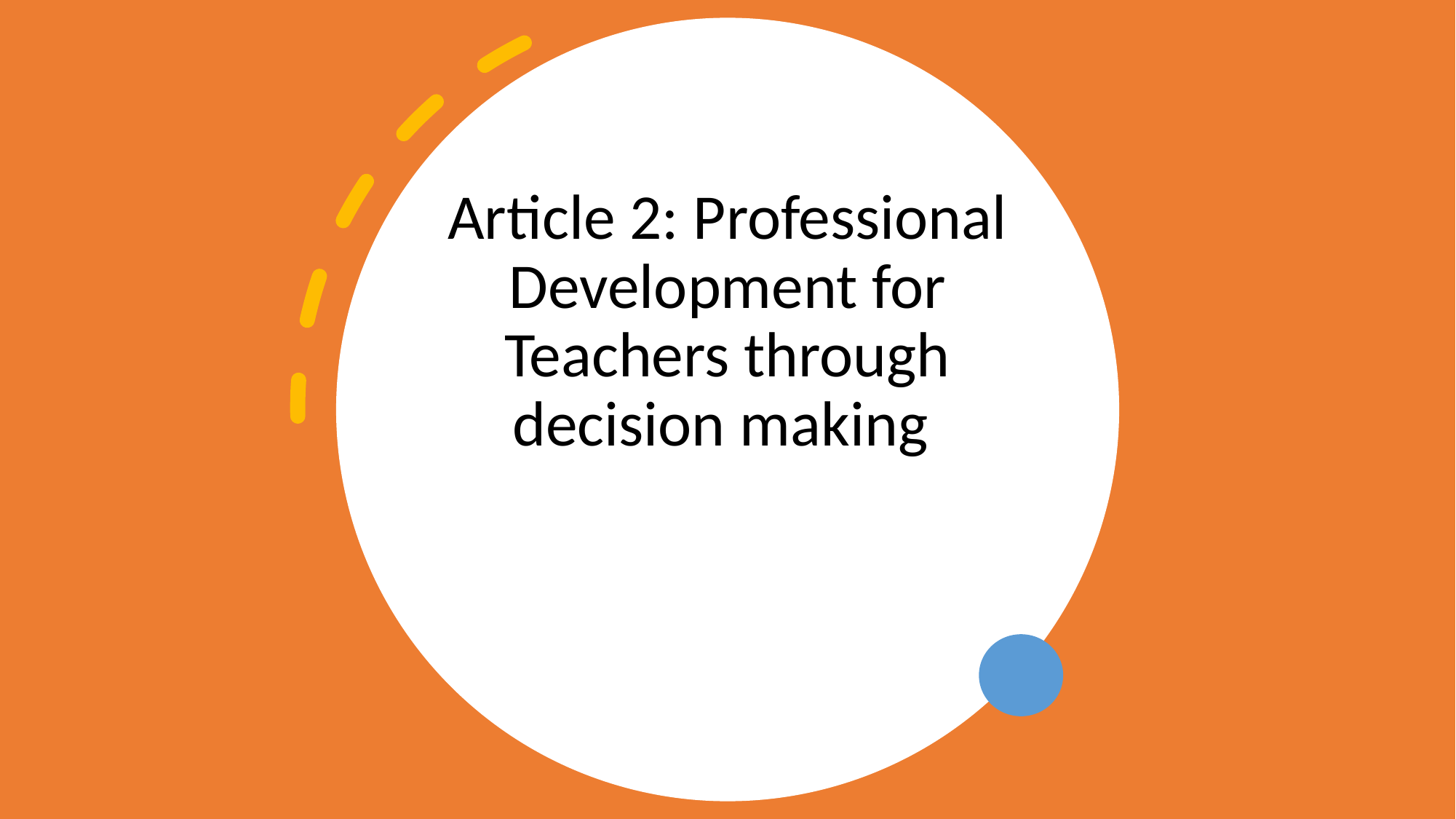

# Article 2: Professional Development for Teachers through decision making